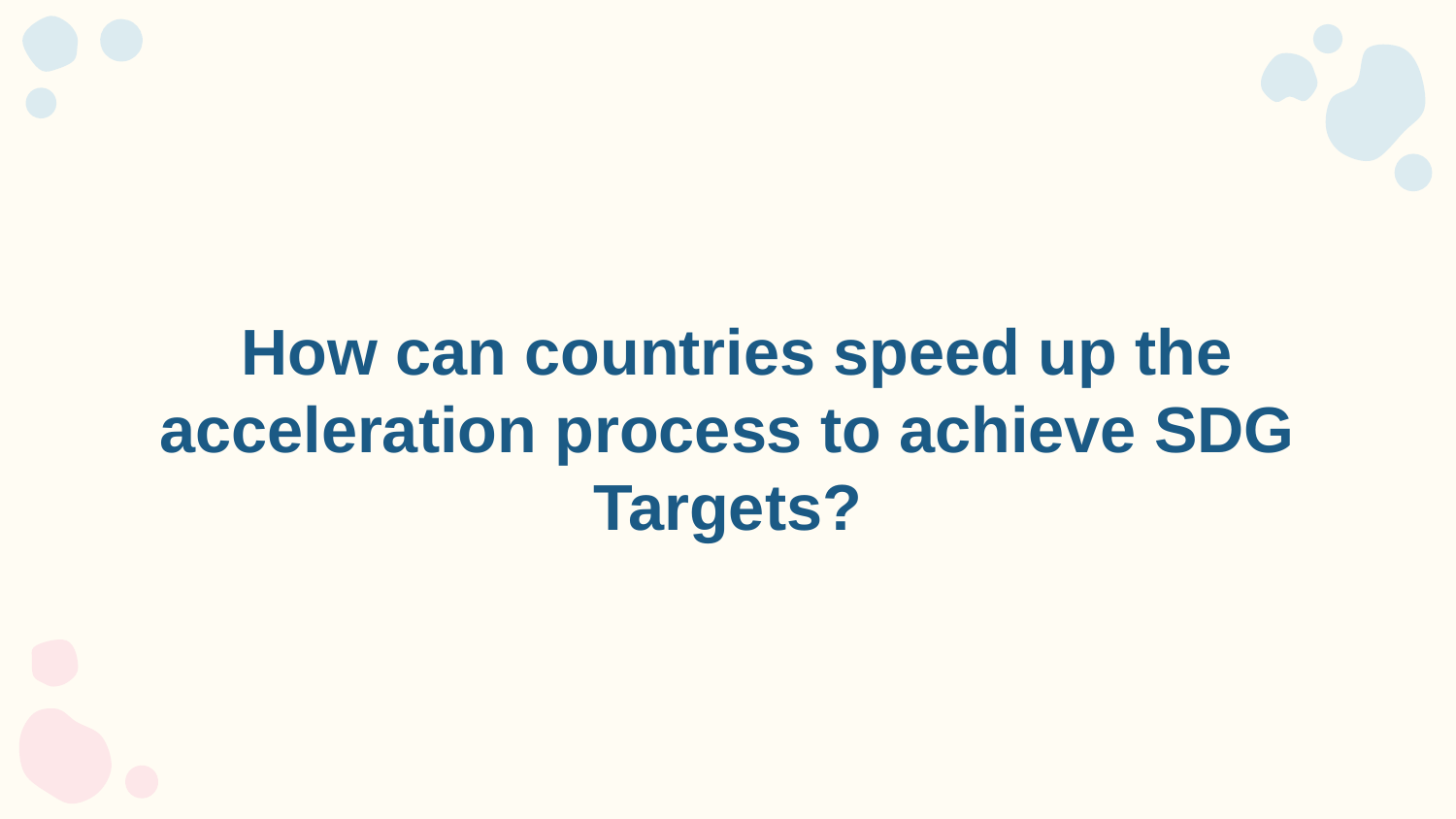

# How can countries speed up the acceleration process to achieve SDG Targets?